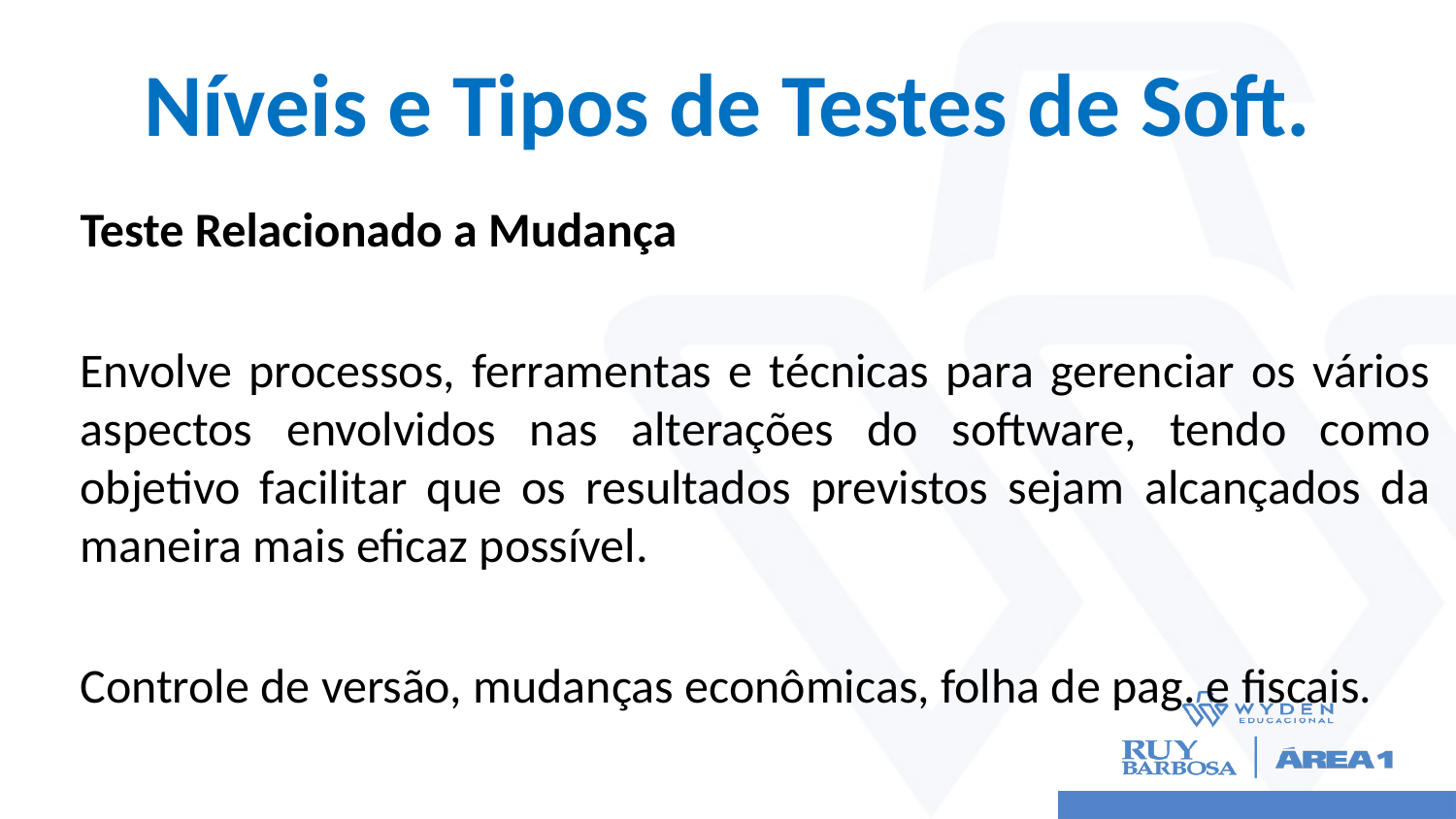

# Níveis e Tipos de Testes de Soft.
Teste Relacionado a Mudança

Envolve processos, ferramentas e técnicas para gerenciar os vários aspectos envolvidos nas alterações do software, tendo como objetivo facilitar que os resultados previstos sejam alcançados da maneira mais eficaz possível.

Controle de versão, mudanças econômicas, folha de pag. e fiscais.